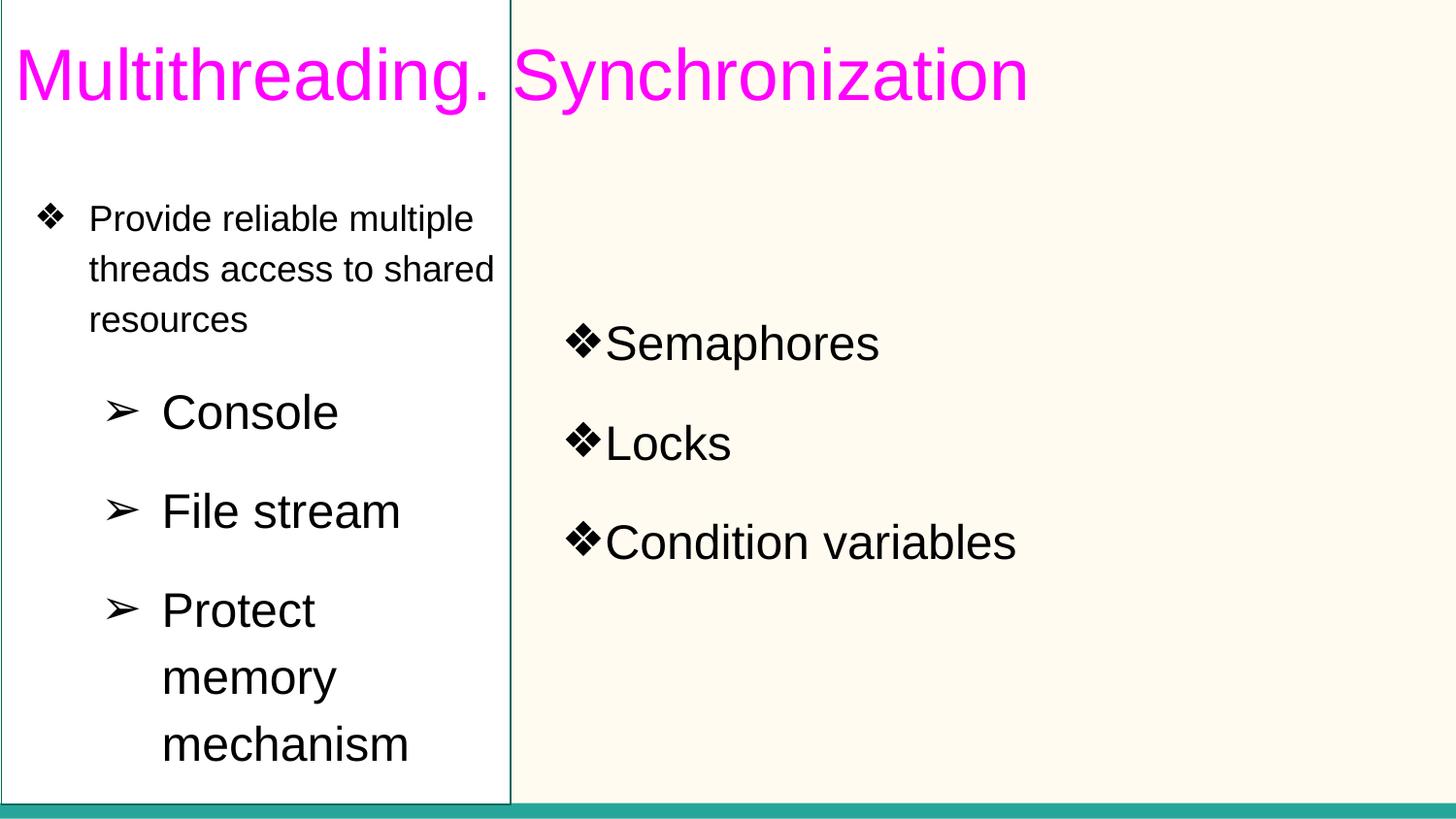

Multithreading. Synchronization

Semaphores
Locks
Condition variables

Provide reliable multiple threads access to shared resources
Console
File stream
Protect memory mechanism